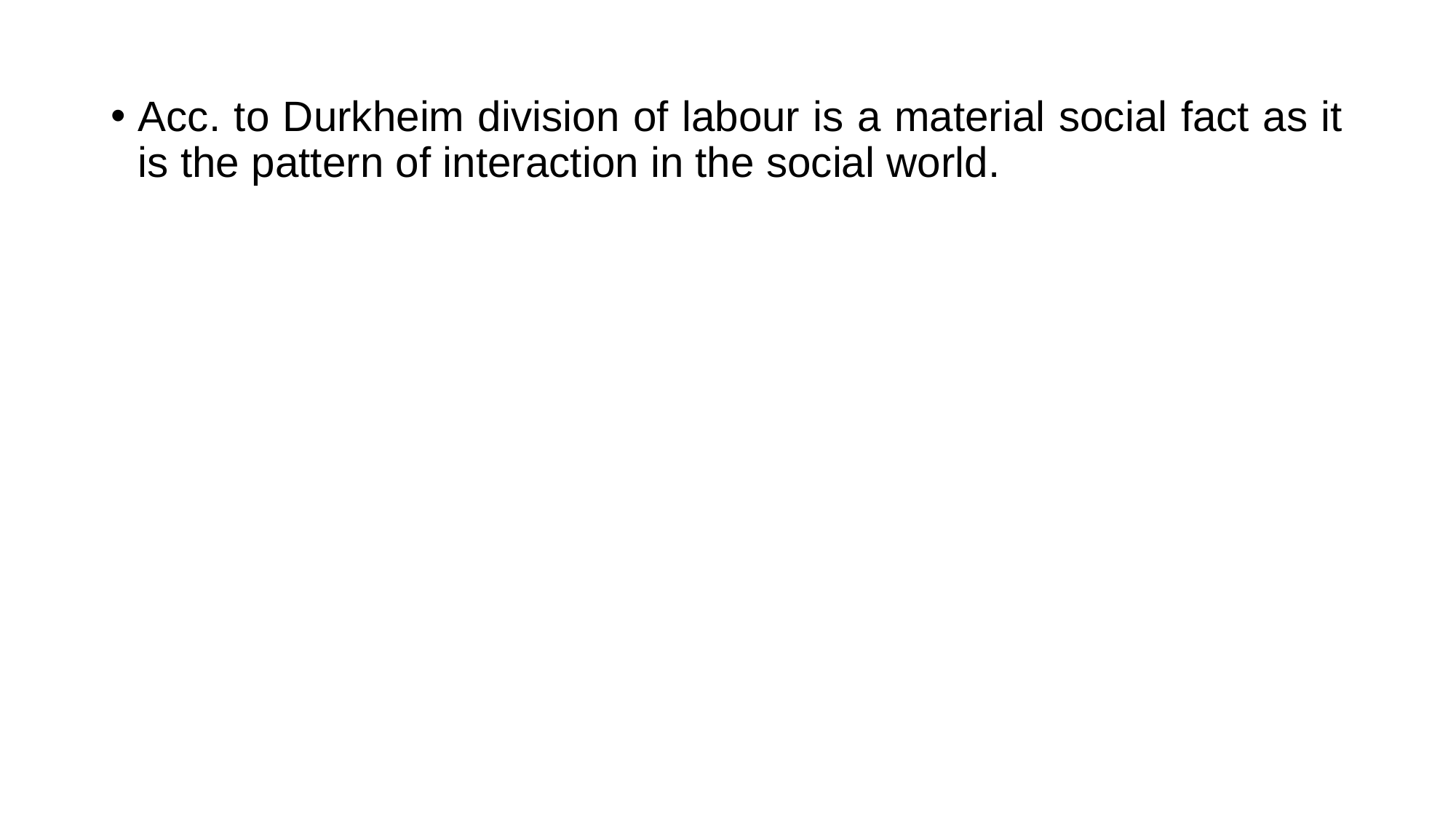

Acc. to Durkheim division of labour is a material social fact as it is the pattern of interaction in the social world.